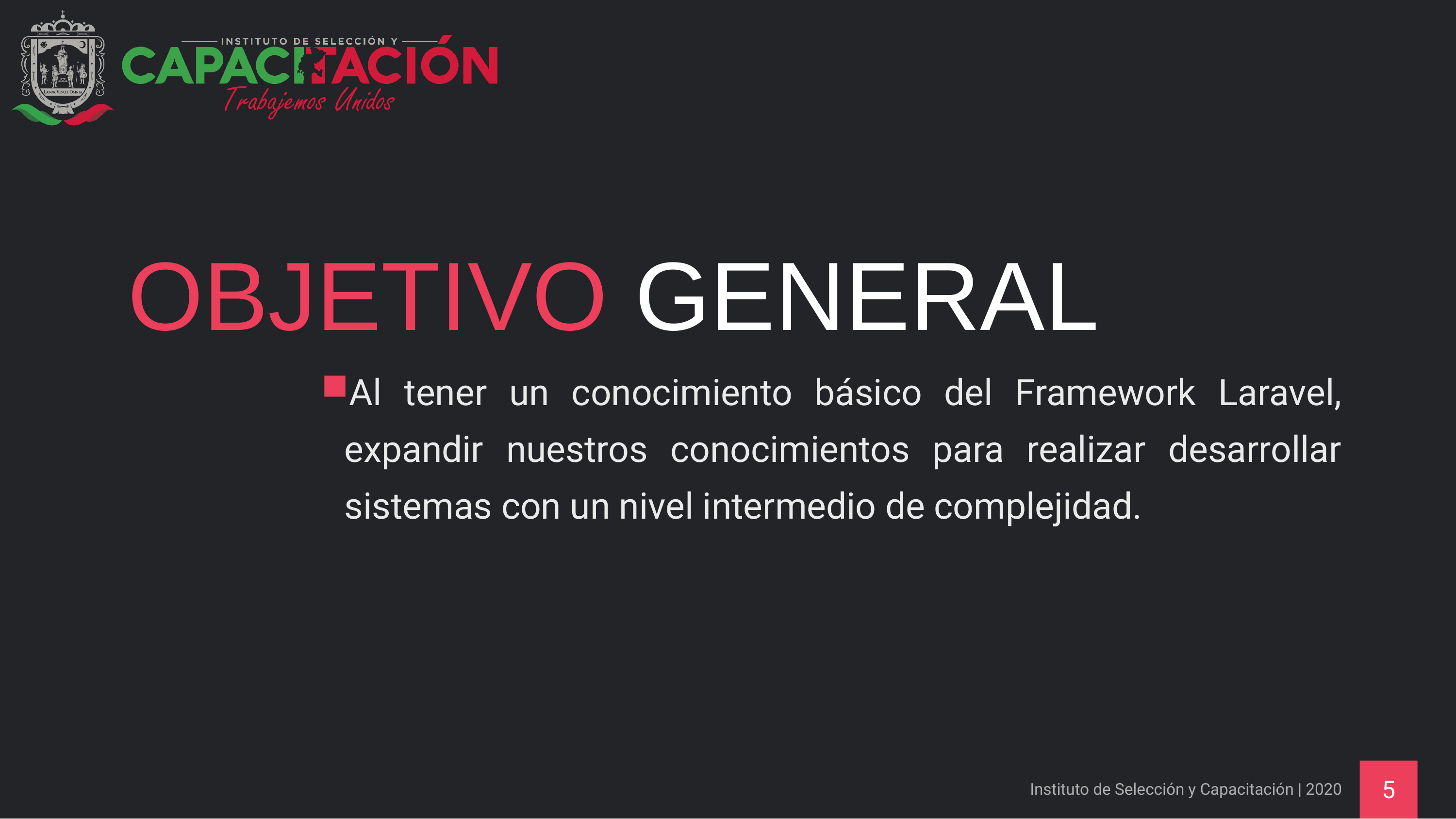

# OBJETIVO GENERAL
Al tener un conocimiento básico del Framework Laravel, expandir nuestros conocimientos para realizar desarrollar sistemas con un nivel intermedio de complejidad.
Instituto de Selección y Capacitación | 2020
5